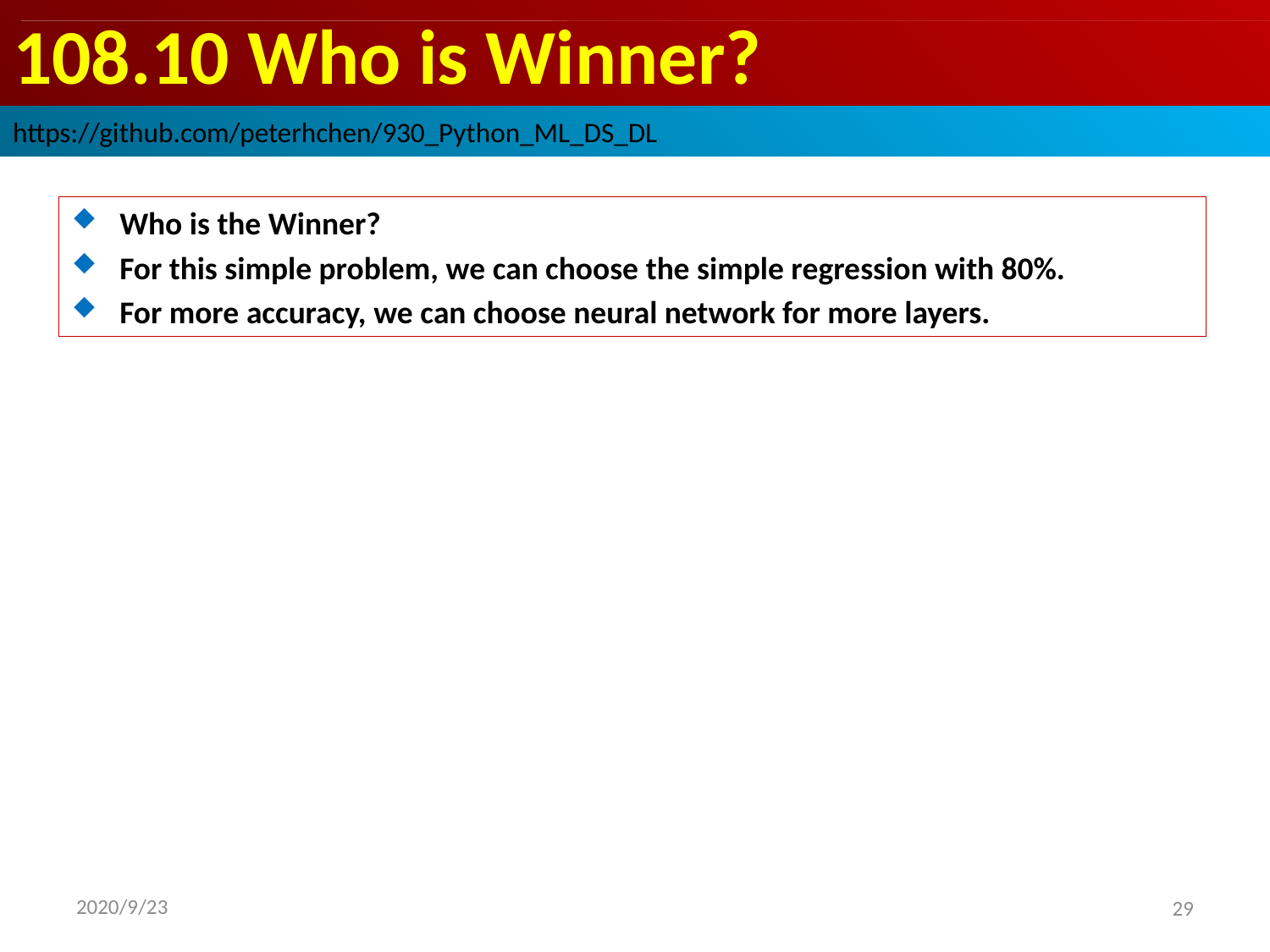

# 108.10 Who is Winner?

https://github.com/peterhchen/930_Python_ML_DS_DL
Who is the Winner?
For this simple problem, we can choose the simple regression with 80%.
For more accuracy, we can choose neural network for more layers.
2020/9/23
29